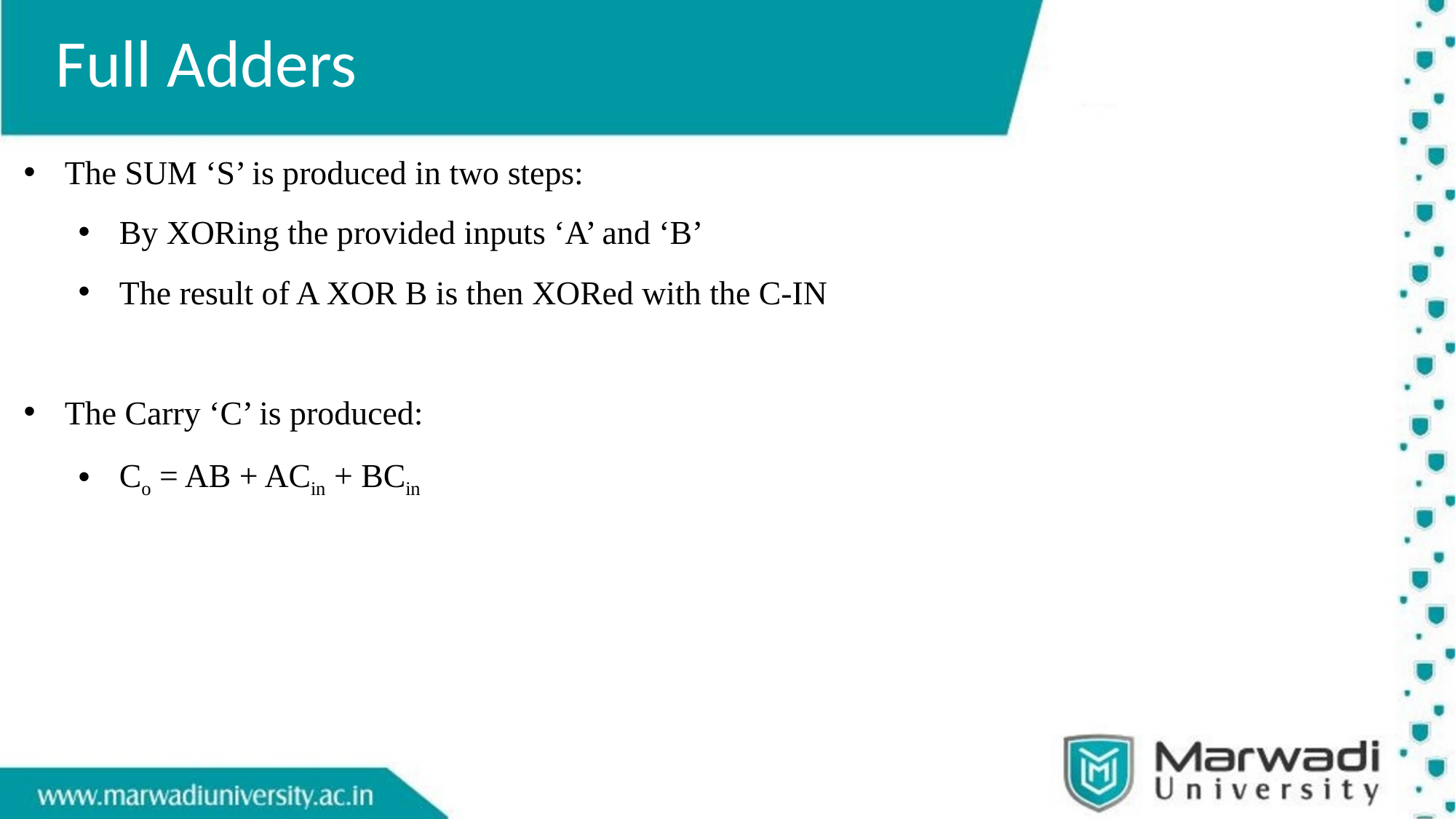

# Full Adders
The SUM ‘S’ is produced in two steps:
By XORing the provided inputs ‘A’ and ‘B’
The result of A XOR B is then XORed with the C-IN

The Carry ‘C’ is produced:
Co = AB + ACin + BCin